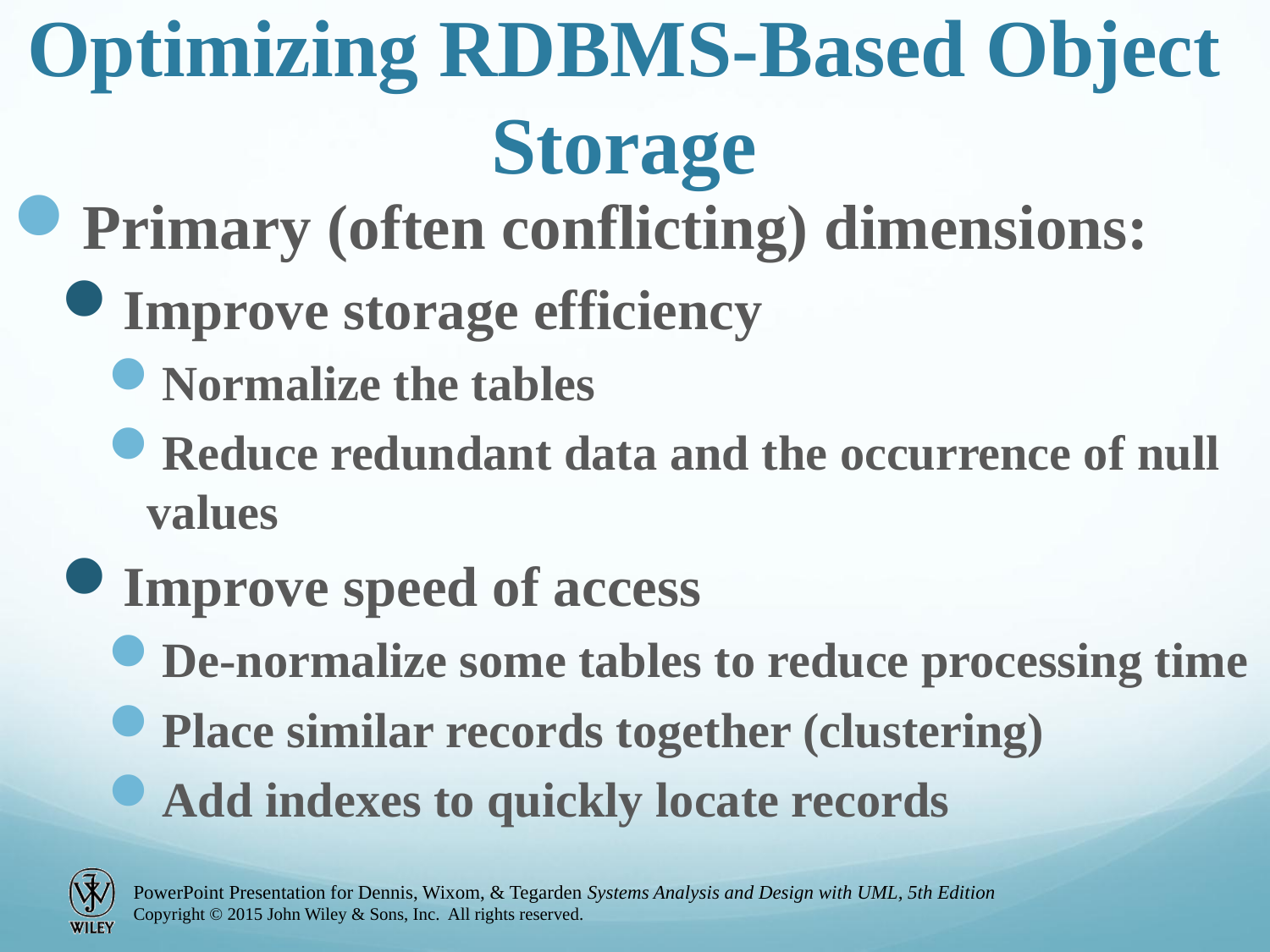

# Optimizing RDBMS-Based Object Storage
Primary (often conflicting) dimensions:
Improve storage efficiency
Normalize the tables
Reduce redundant data and the occurrence of null values
Improve speed of access
De-normalize some tables to reduce processing time
Place similar records together (clustering)
Add indexes to quickly locate records